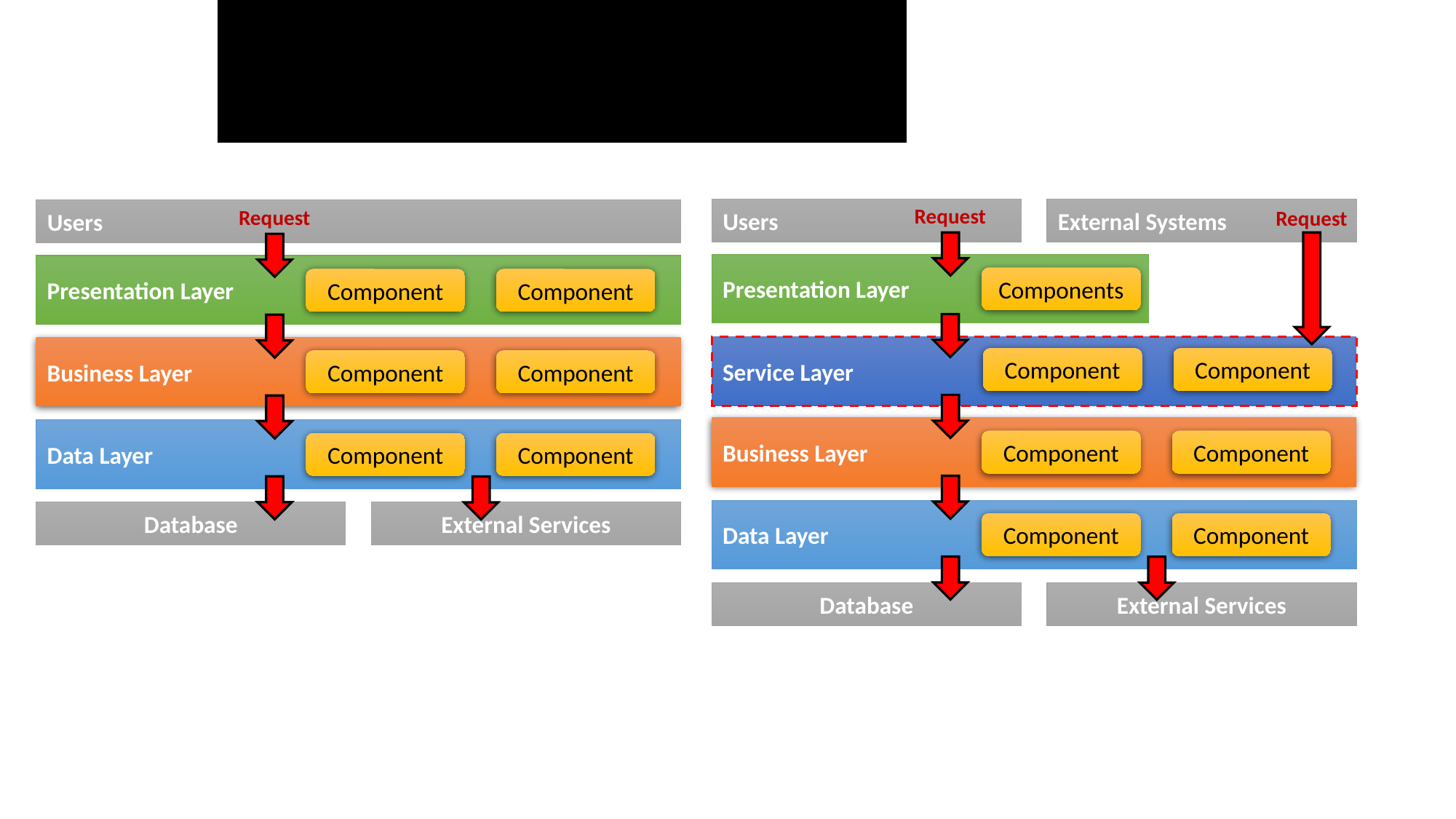

Request
Request
Users
External Systems
Request
Users

Presentation Layer
Presentation Layer
Components
Component
Component

Service Layer
Business Layer
Component
Component
Component
Component

Business Layer
Data Layer
Component
Component
Component
Component

Data Layer
Database
External Services
Component
Component

Database
External Services